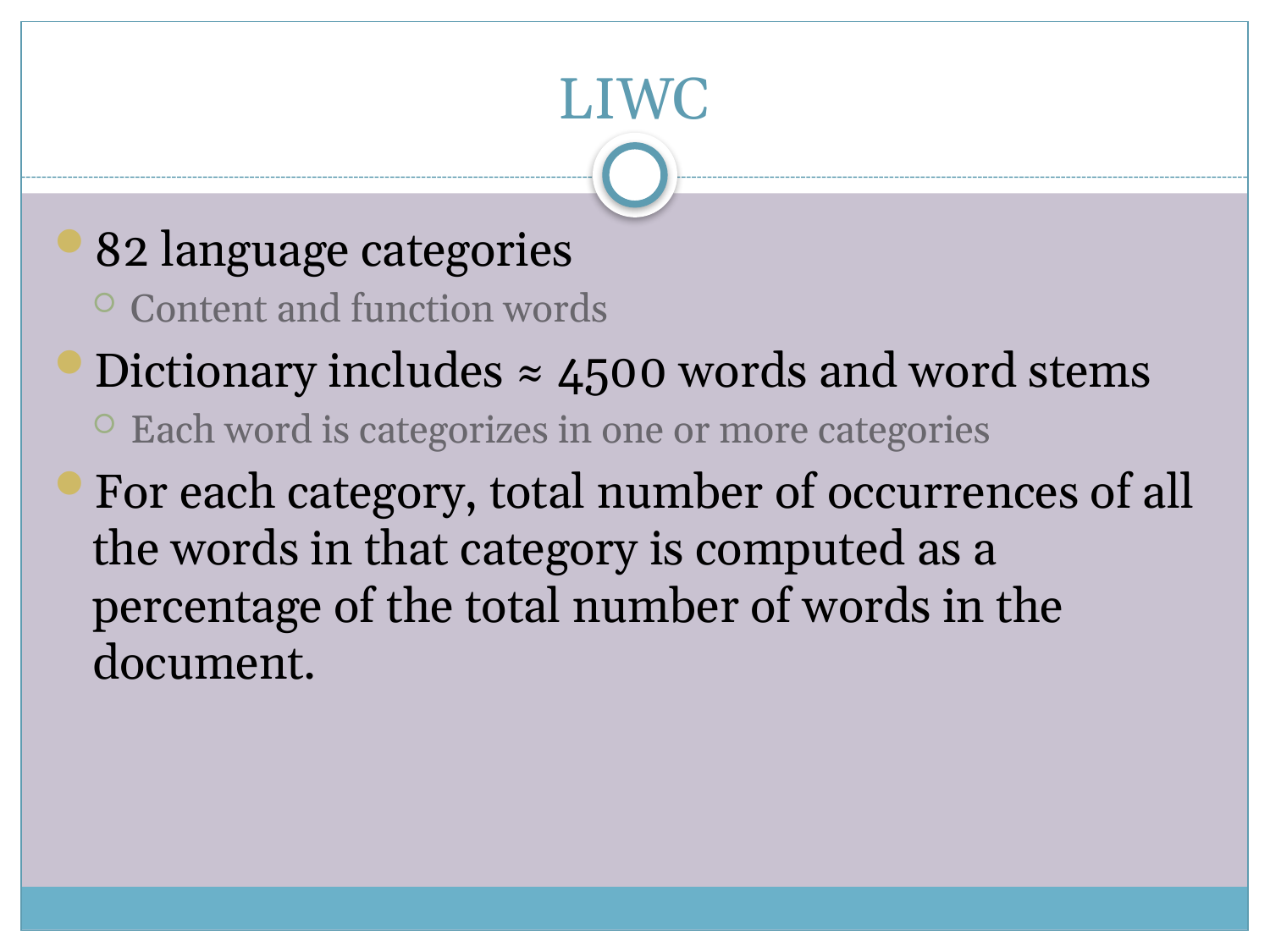

# LIWC
82 language categories
Content and function words
Dictionary includes ≈ 4500 words and word stems
Each word is categorizes in one or more categories
For each category, total number of occurrences of all the words in that category is computed as a percentage of the total number of words in the document.